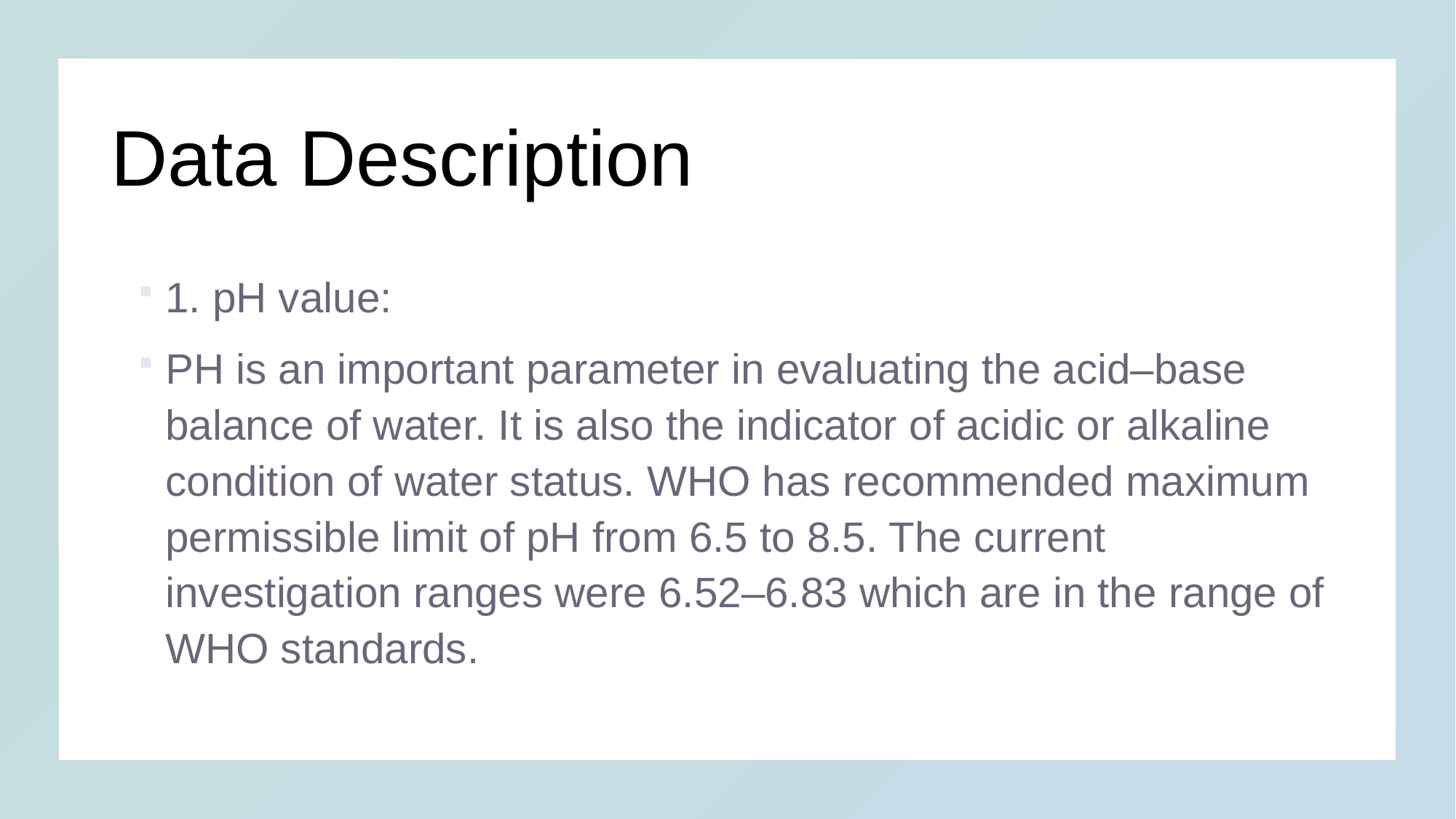

# Data Description
1. pH value:
PH is an important parameter in evaluating the acid–base balance of water. It is also the indicator of acidic or alkaline condition of water status. WHO has recommended maximum permissible limit of pH from 6.5 to 8.5. The current investigation ranges were 6.52–6.83 which are in the range of WHO standards.